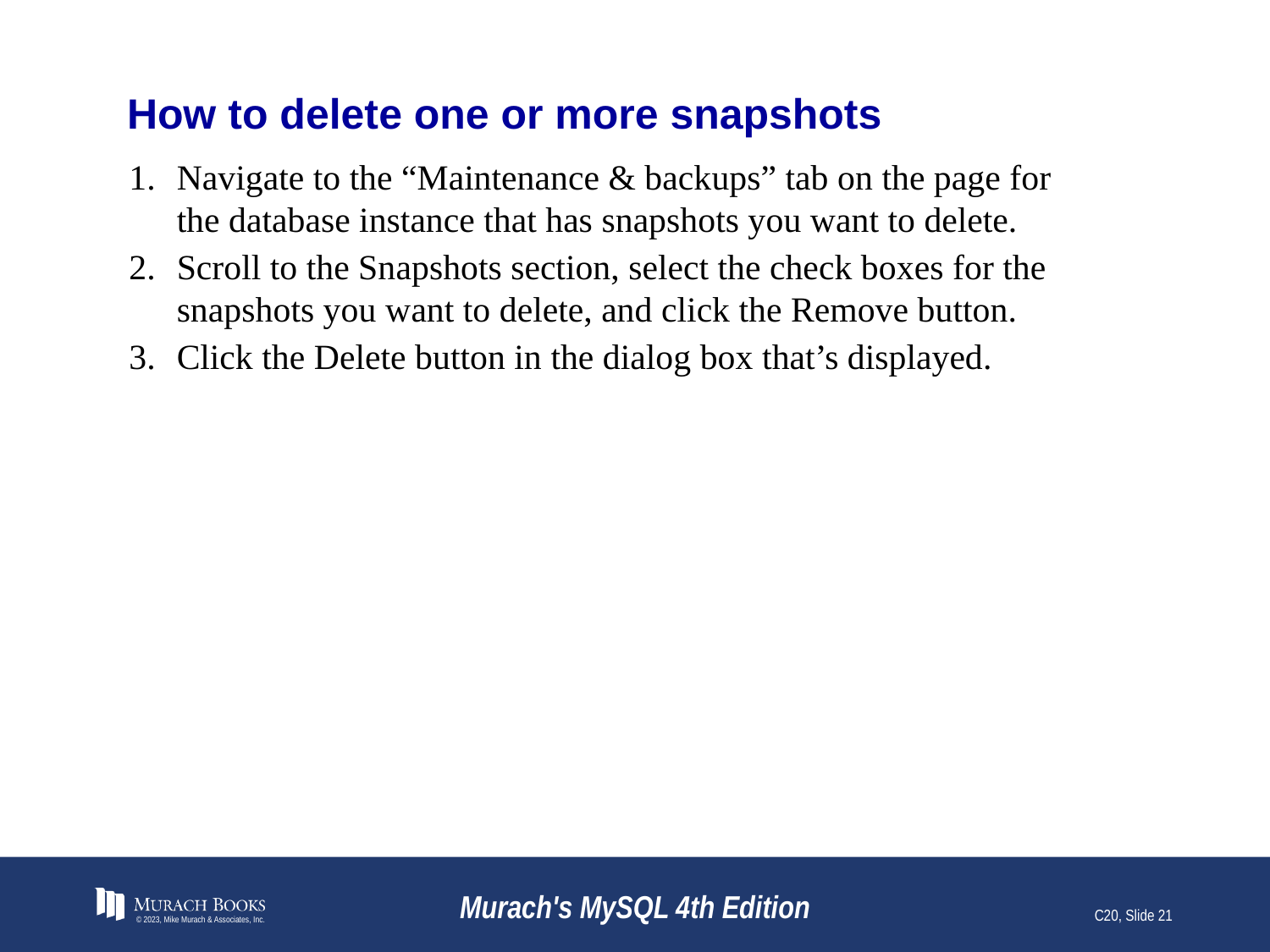

# How to delete one or more snapshots
Navigate to the “Maintenance & backups” tab on the page for the database instance that has snapshots you want to delete.
Scroll to the Snapshots section, select the check boxes for the snapshots you want to delete, and click the Remove button.
Click the Delete button in the dialog box that’s displayed.

© 2023, Mike Murach & Associates, Inc.
Murach's MySQL 4th Edition

C20, Slide 21